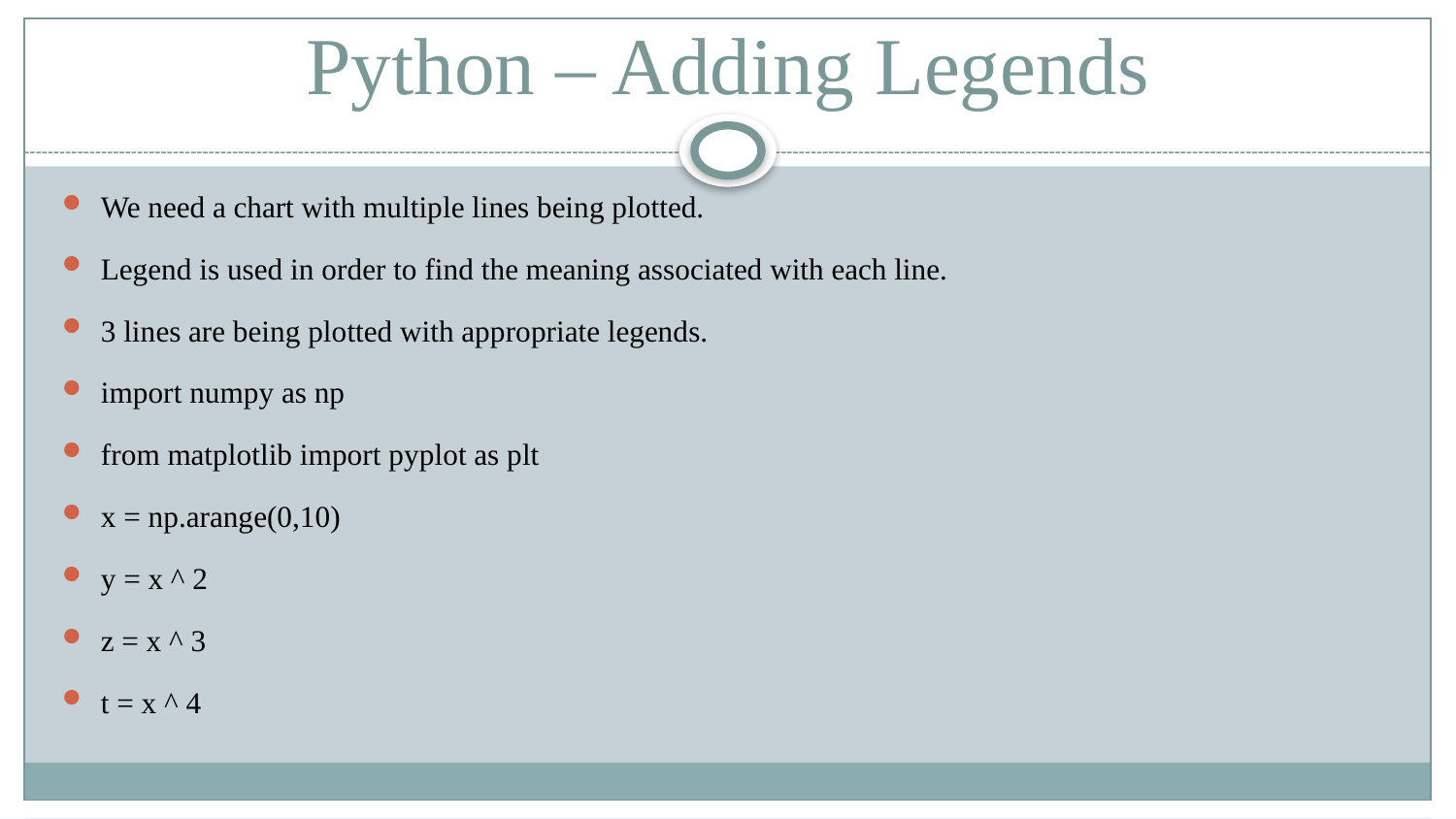

# Python – Adding Legends
We need a chart with multiple lines being plotted.
Legend is used in order to find the meaning associated with each line.
3 lines are being plotted with appropriate legends.
import numpy as np
from matplotlib import pyplot as plt
x = np.arange(0,10)
y = x ^ 2
z = x ^ 3
t = x ^ 4